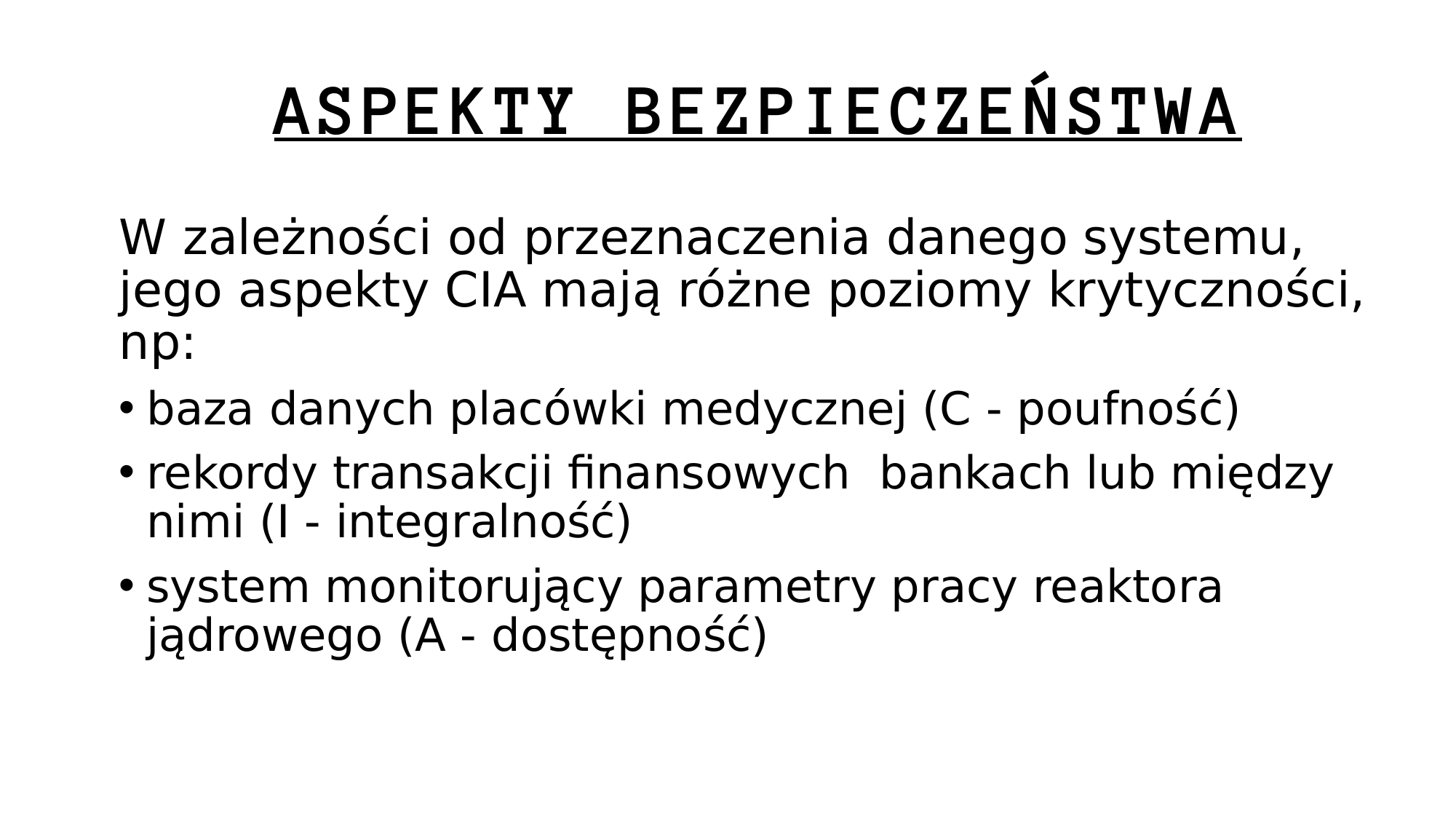

# ASPEKTY BEZPIECZEŃSTWA
W zależności od przeznaczenia danego systemu, jego aspekty CIA mają różne poziomy krytyczności, np:
baza danych placówki medycznej (C - poufność)
rekordy transakcji finansowych  bankach lub między nimi (I - integralność)
system monitorujący parametry pracy reaktora jądrowego (A - dostępność)